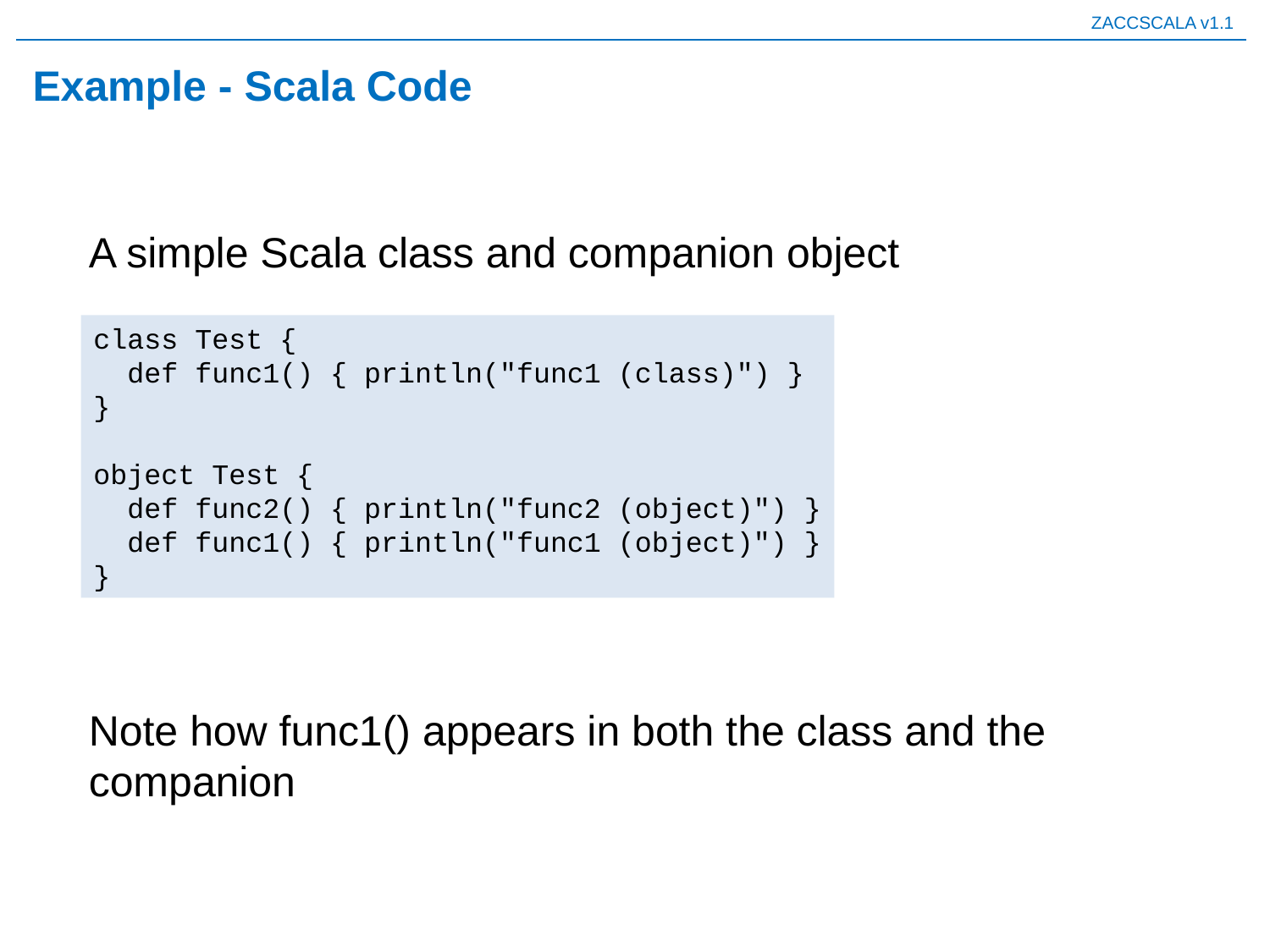

# Example - Scala Code
A simple Scala class and companion object
class Test {
  def func1() { println("func1 (class)") }
}

object Test {
  def func2() { println("func2 (object)") }
  def func1() { println("func1 (object)") }
}
Note how func1() appears in both the class and the companion